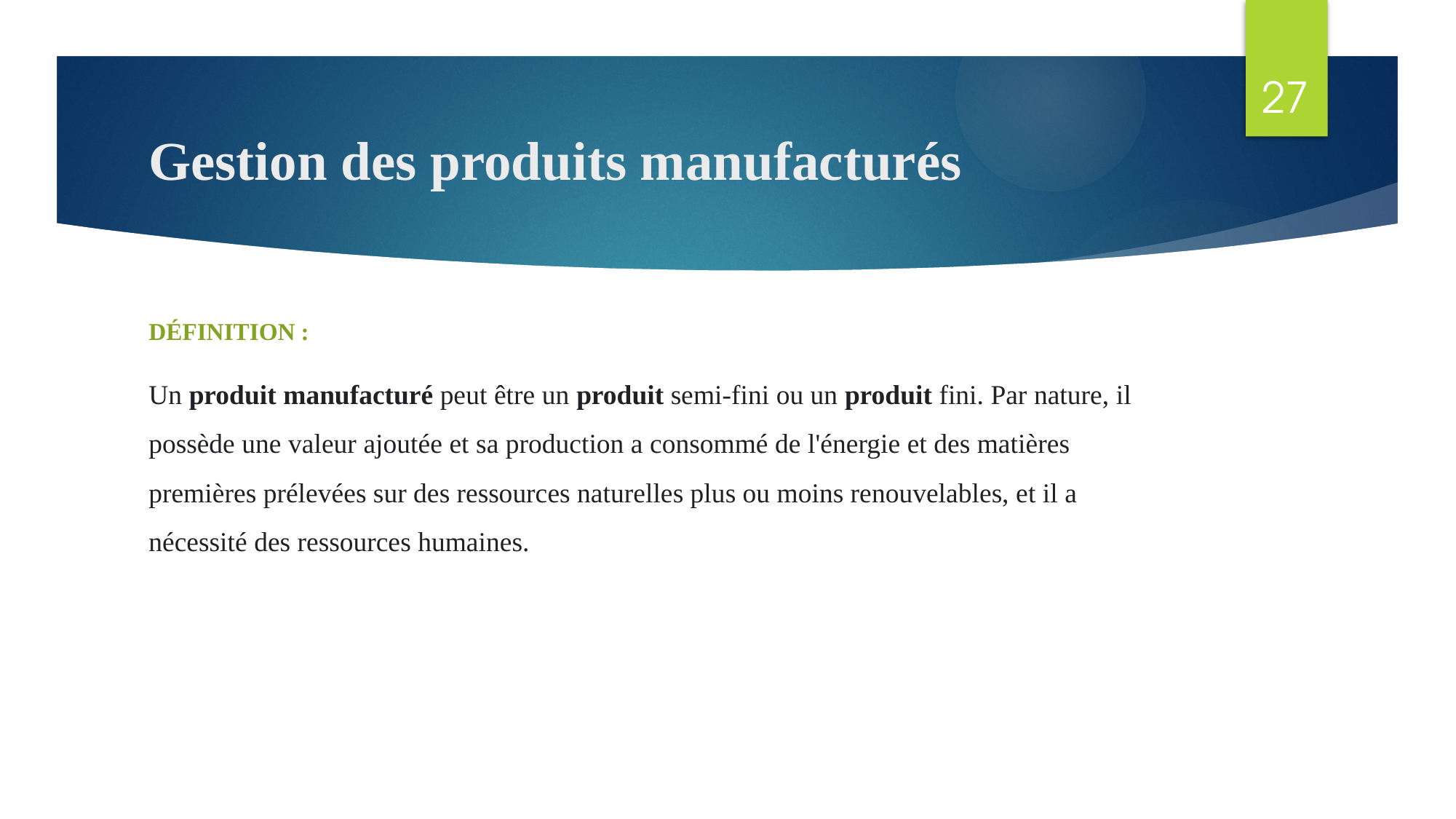

27
# Gestion des produits manufacturés
Définition :
Un produit manufacturé peut être un produit semi-fini ou un produit fini. Par nature, il possède une valeur ajoutée et sa production a consommé de l'énergie et des matières premières prélevées sur des ressources naturelles plus ou moins renouvelables, et il a nécessité des ressources humaines.